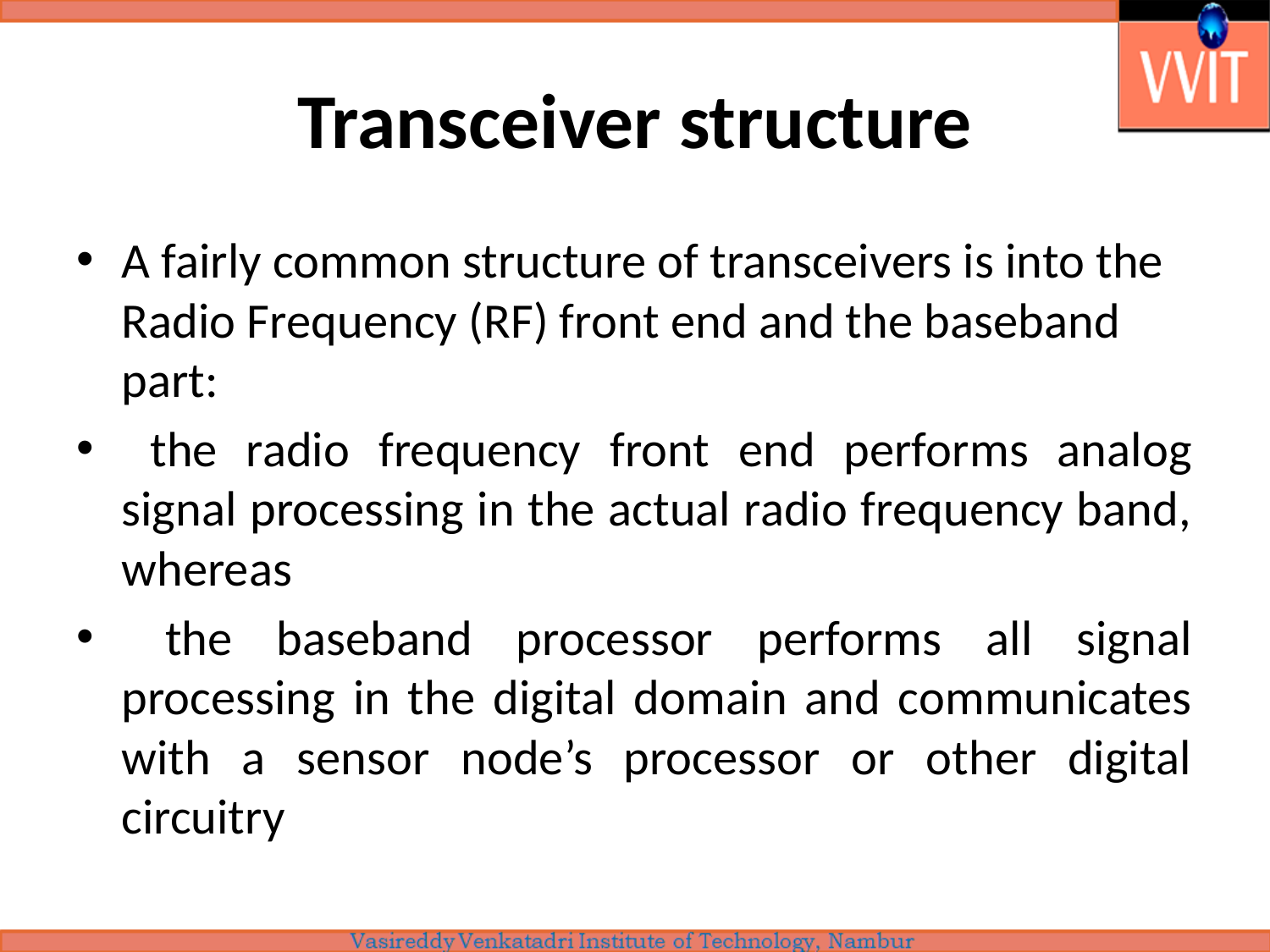

# Transceiver structure
A fairly common structure of transceivers is into the Radio Frequency (RF) front end and the baseband part:
 the radio frequency front end performs analog signal processing in the actual radio frequency band, whereas
 the baseband processor performs all signal processing in the digital domain and communicates with a sensor node’s processor or other digital circuitry